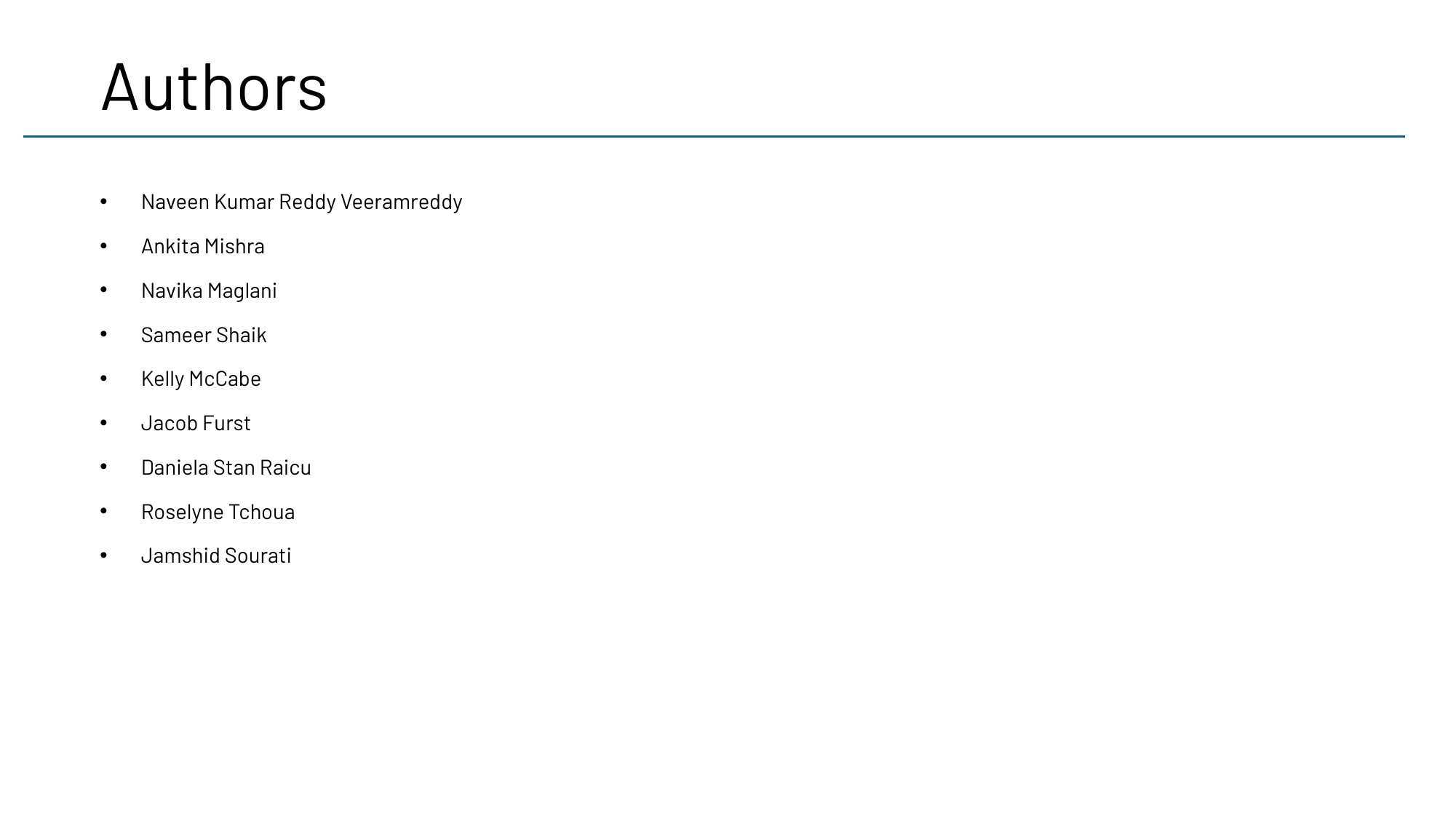

# Authors
Naveen Kumar Reddy Veeramreddy
Ankita Mishra
Navika Maglani
Sameer Shaik
Kelly McCabe
Jacob Furst
Daniela Stan Raicu
Roselyne Tchoua
Jamshid Sourati